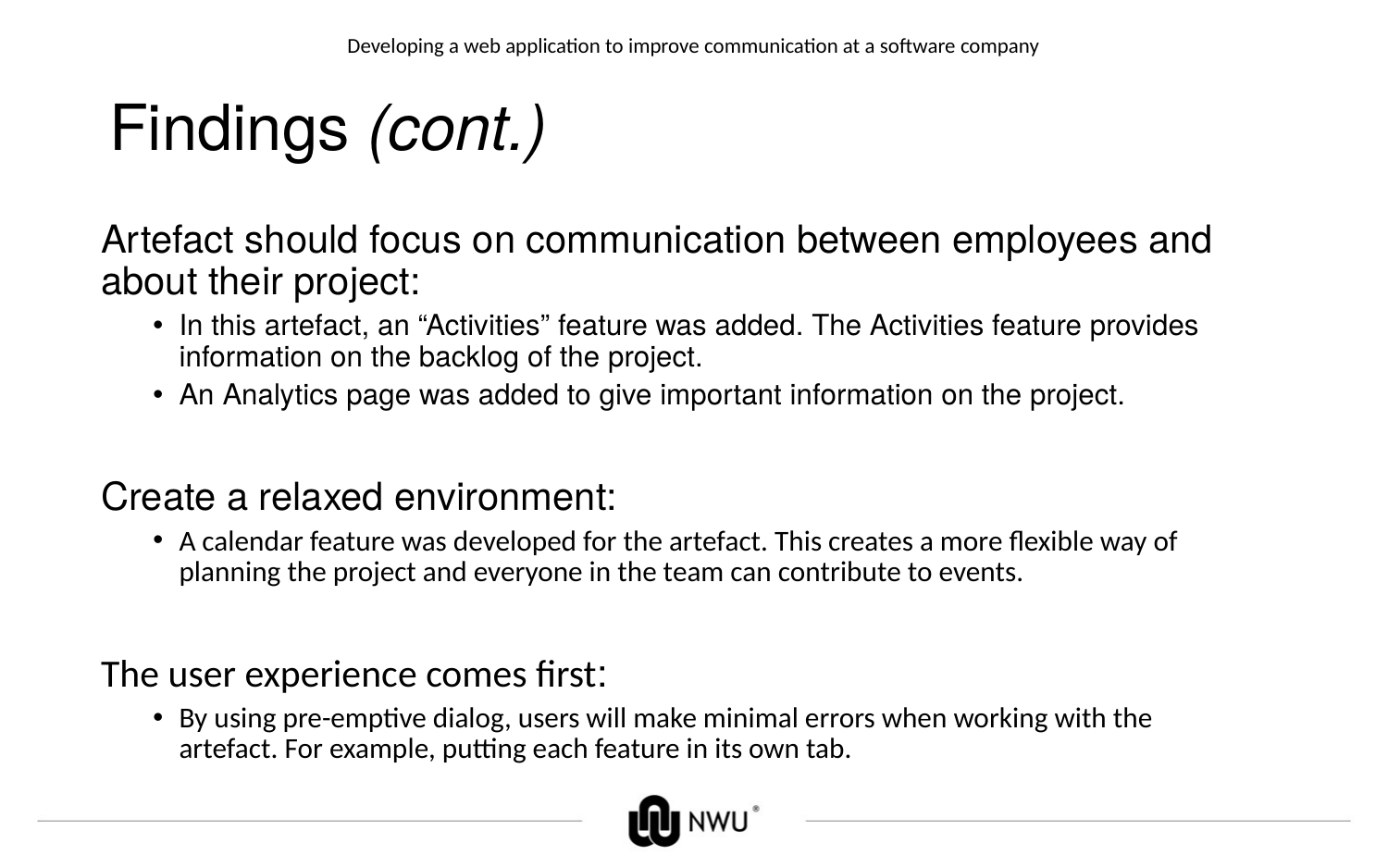

Developing a web application to improve communication at a software company
# Findings (cont.)
Artefact should focus on communication between employees and about their project:
In this artefact, an “Activities” feature was added. The Activities feature provides information on the backlog of the project.
An Analytics page was added to give important information on the project.

Create a relaxed environment:
A calendar feature was developed for the artefact. This creates a more flexible way of planning the project and everyone in the team can contribute to events.

The user experience comes first:
By using pre-emptive dialog, users will make minimal errors when working with the artefact. For example, putting each feature in its own tab.